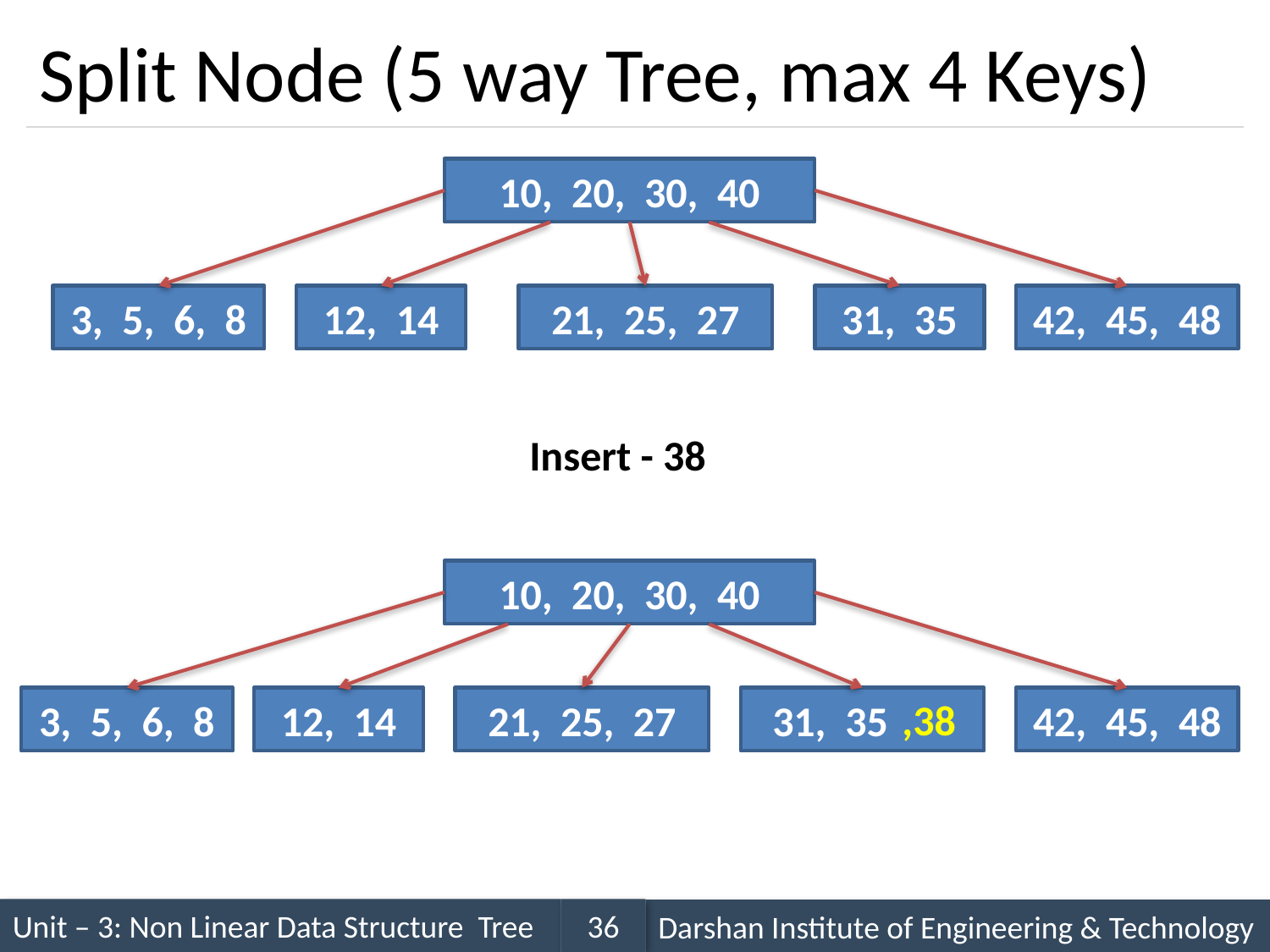

# Split Node (5 way Tree, max 4 Keys)
10,  20,  30,  40
3,  5,  6,  8
12,  14
21,  25,  27
31,  35
42,  45,  48
Insert - 38
10,  20,  30,  40
3,  5,  6,  8
12,  14
21,  25,  27
  31,  35
,38
42,  45,  48